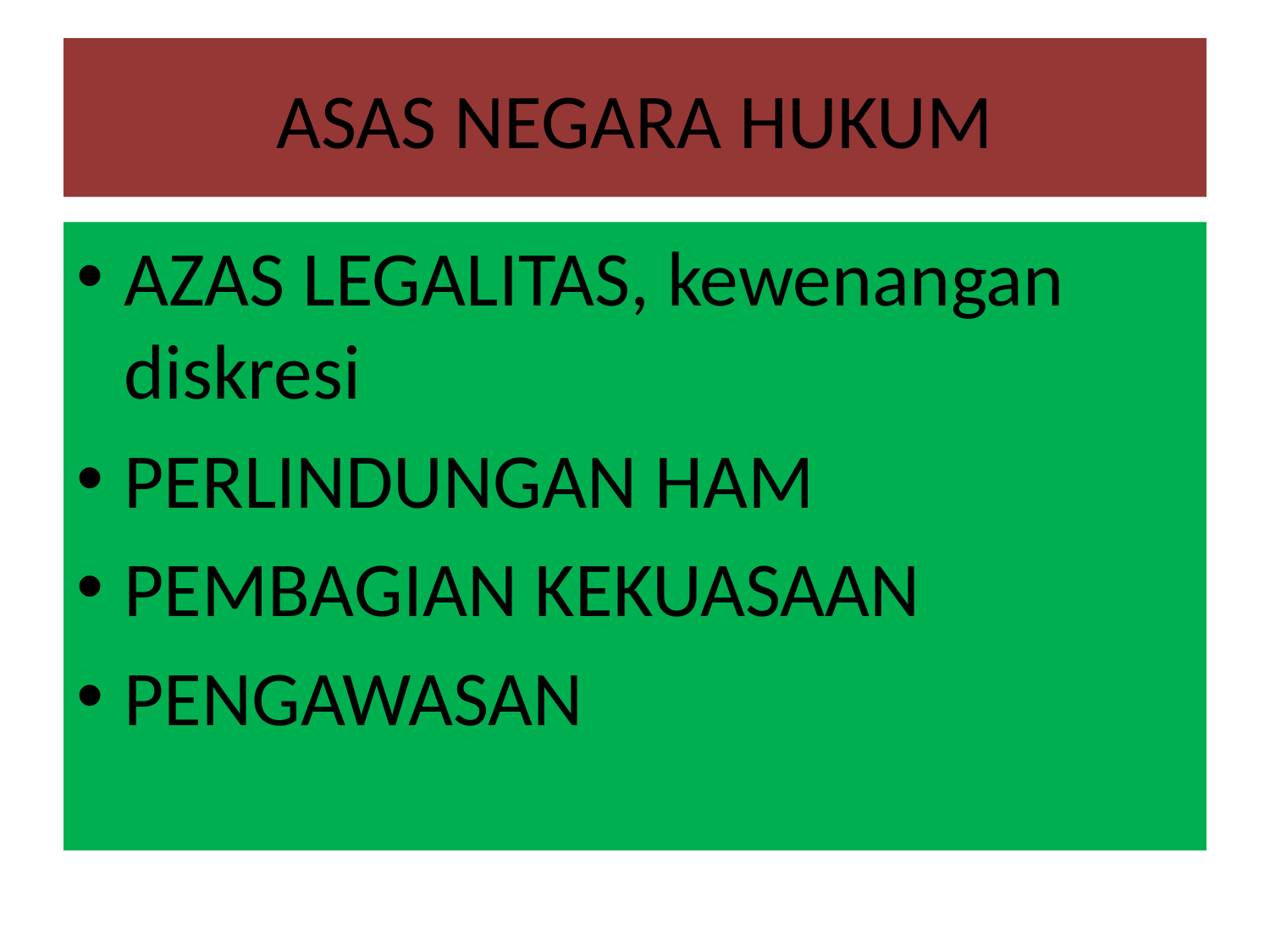

# ASAS NEGARA HUKUM
AZAS LEGALITAS, kewenangan diskresi
PERLINDUNGAN HAM
PEMBAGIAN KEKUASAAN
PENGAWASAN